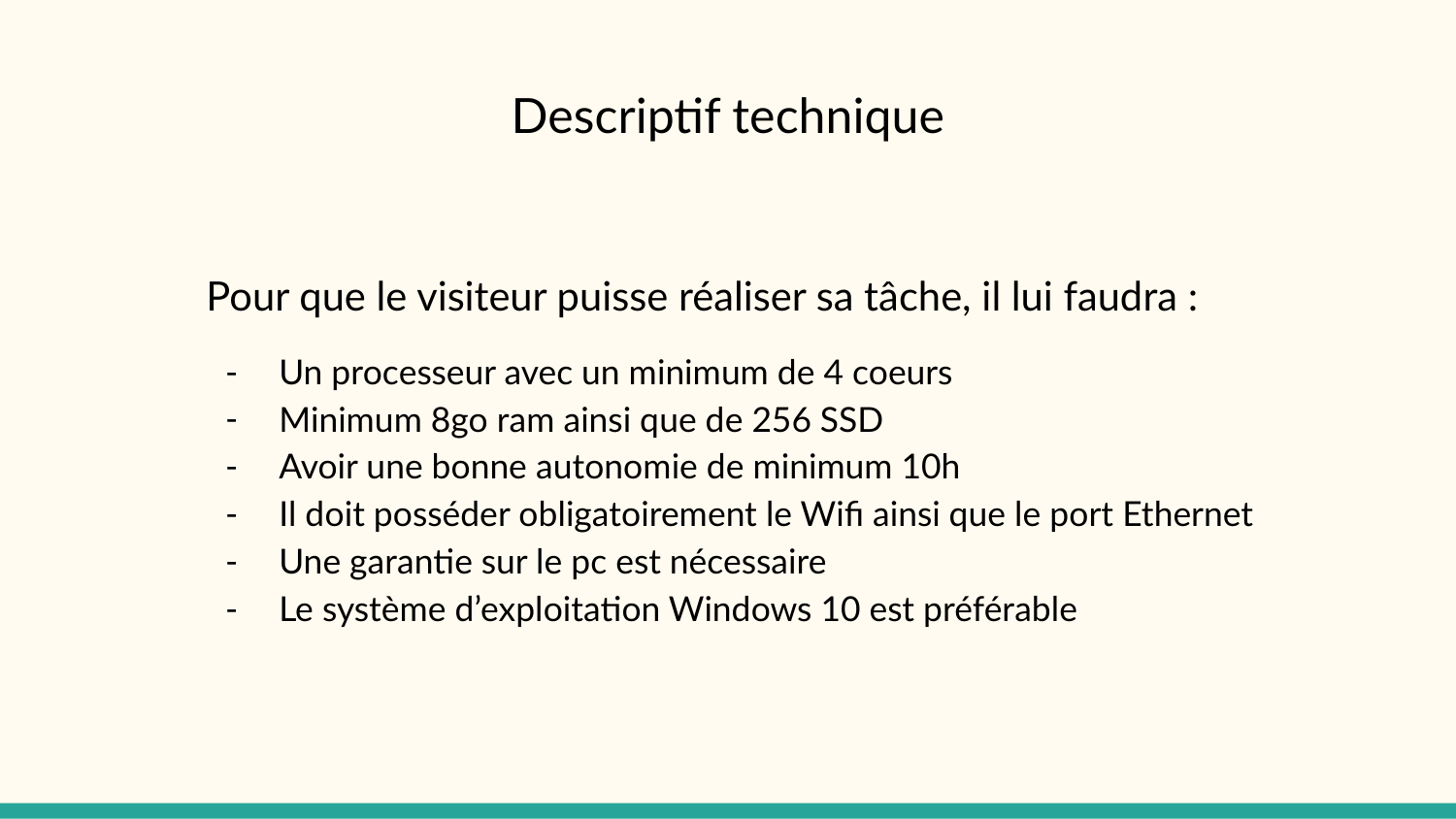

# Descriptif technique
Pour que le visiteur puisse réaliser sa tâche, il lui faudra :
Un processeur avec un minimum de 4 coeurs
Minimum 8go ram ainsi que de 256 SSD
Avoir une bonne autonomie de minimum 10h
Il doit posséder obligatoirement le Wifi ainsi que le port Ethernet
Une garantie sur le pc est nécessaire
Le système d’exploitation Windows 10 est préférable